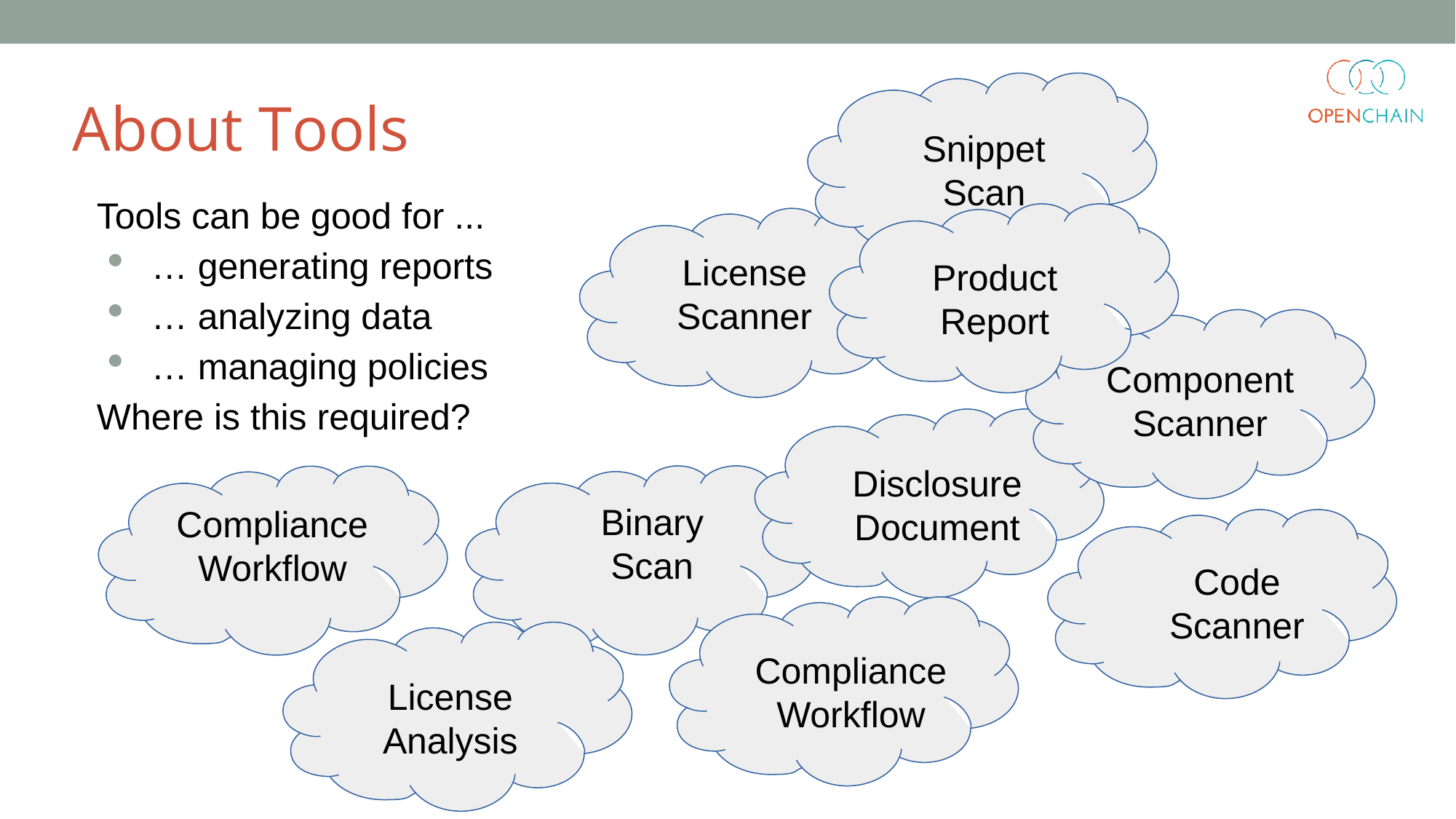

About Tools

Snippet
Scan

Tools can be good for ...
… generating reports
… analyzing data
… managing policies
Where is this required?

License
Scanner

Product
Report

Component
Scanner

Disclosure
Document

Binary
Scan

Compliance
Workflow

Code
Scanner

Compliance
Workflow

License
Analysis